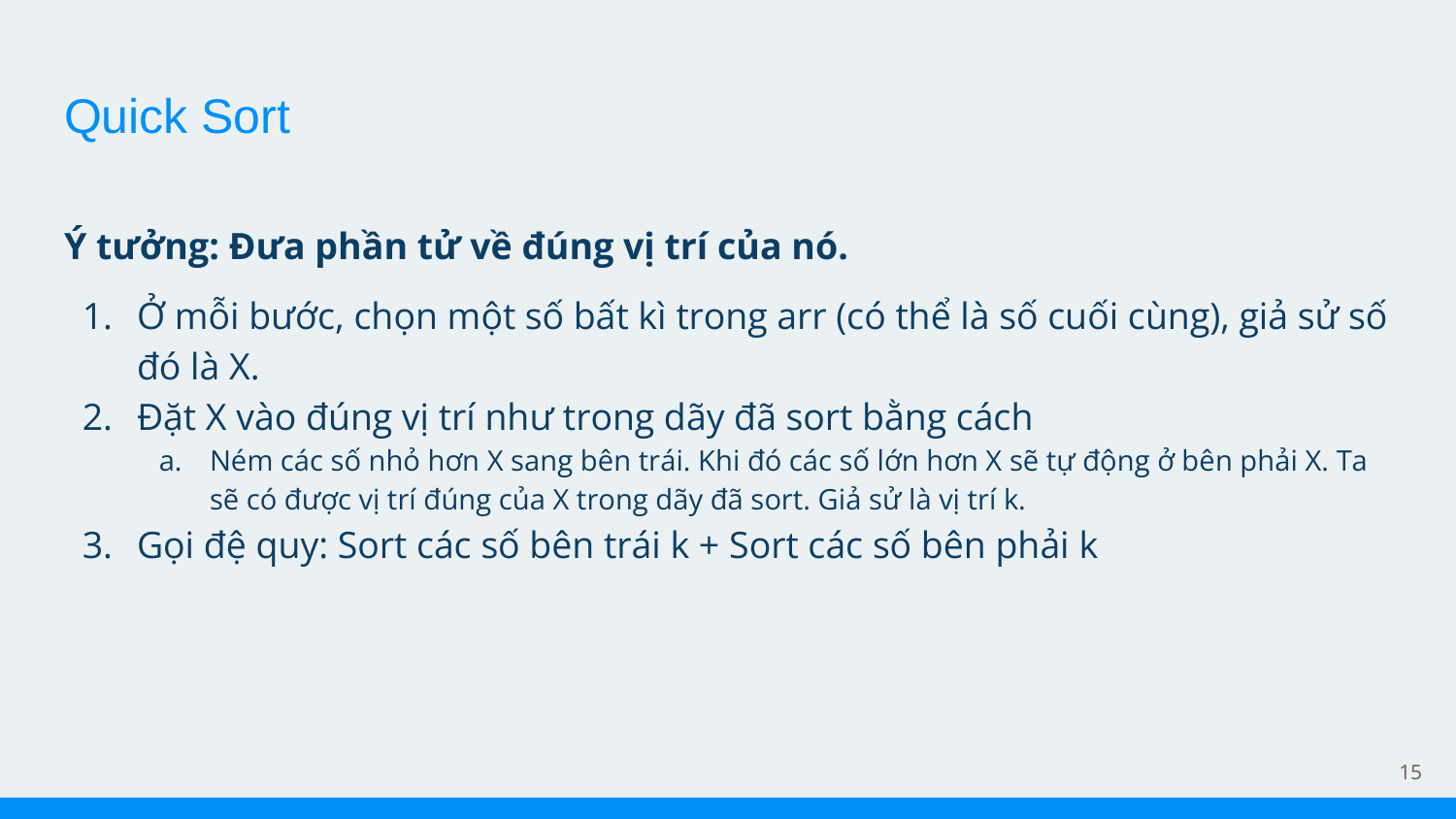

# Quick Sort
Ý tưởng: Đưa phần tử về đúng vị trí của nó.
Ở mỗi bước, chọn một số bất kì trong arr (có thể là số cuối cùng), giả sử số đó là X.
Đặt X vào đúng vị trí như trong dãy đã sort bằng cách
Ném các số nhỏ hơn X sang bên trái. Khi đó các số lớn hơn X sẽ tự động ở bên phải X. Ta sẽ có được vị trí đúng của X trong dãy đã sort. Giả sử là vị trí k.
Gọi đệ quy: Sort các số bên trái k + Sort các số bên phải k
15